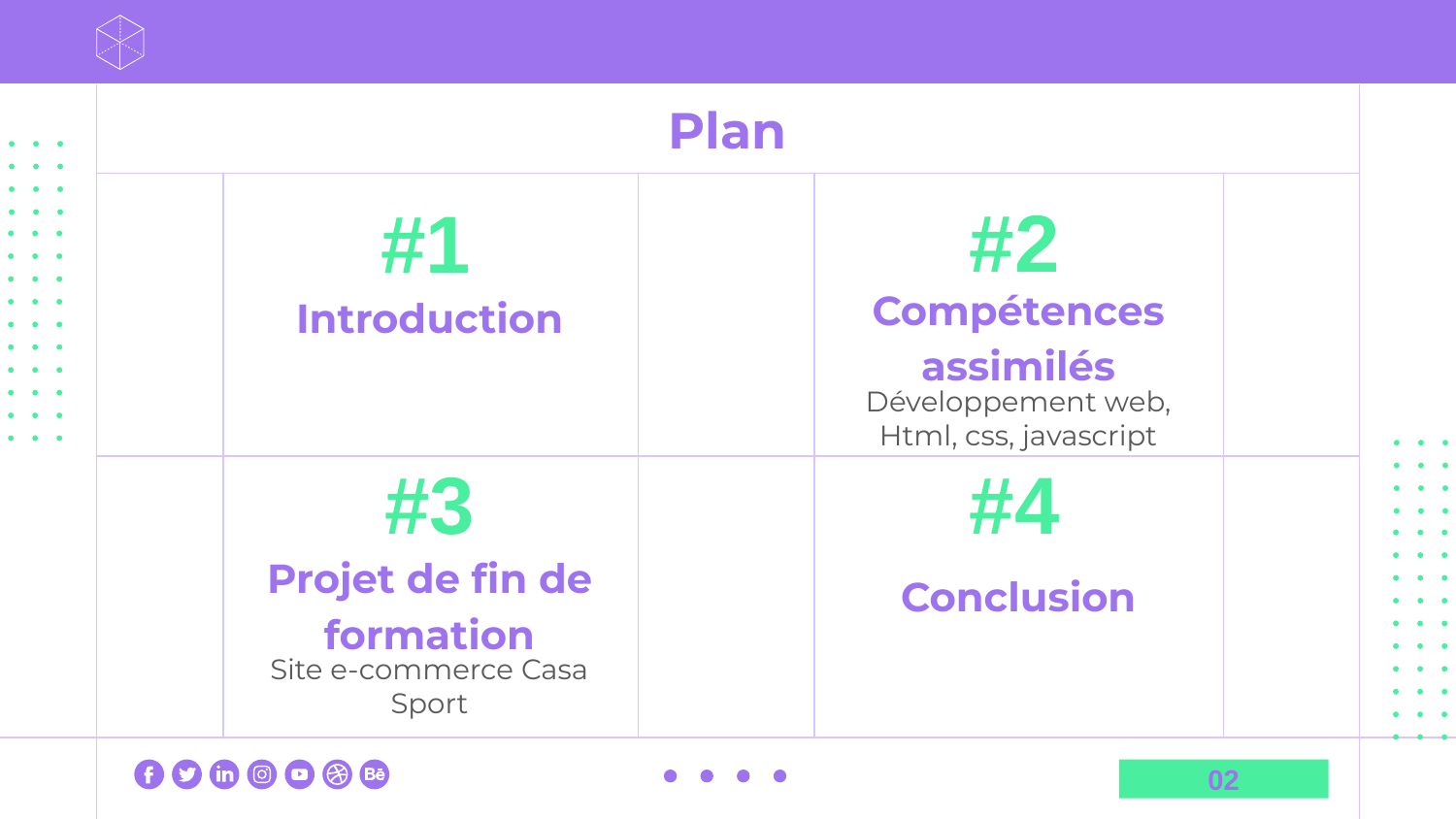

Plan
#2
# #1
Introduction
Compétences assimilés
Développement web, Html, css, javascript
#3
#4
Conclusion
Projet de fin de formation
Site e-commerce Casa Sport
02